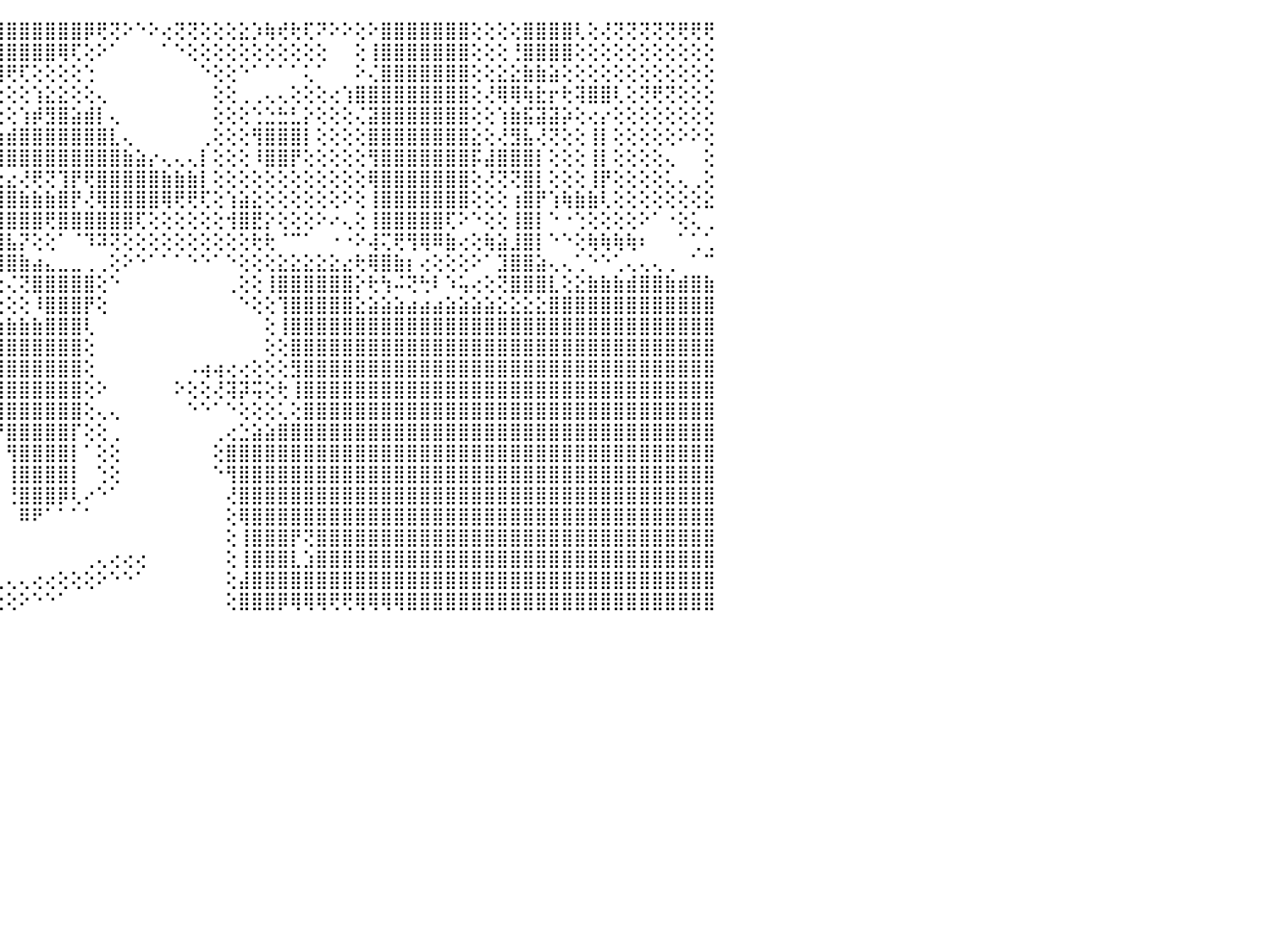

⣿⣿⣿⣿⣿⣿⣟⣻⣿⡿⣿⣿⣿⣿⣿⣿⣿⣿⣿⣿⣿⣿⣿⣿⣿⣿⣿⣿⣿⣿⣿⣿⣿⣿⣿⣿⣿⣿⣿⣿⣿⣿⣿⣟⣿⣿⣿⣿⣿⣿⣿⡿⢟⢝⠕⠑⠕⢔⢝⢝⢕⢕⢕⣕⡱⢷⢞⢗⢏⠝⠕⠕⢕⠕⣿⣿⣿⣿⣿⣿⣿⢕⢕⢕⢕⣿⣿⣿⣿⢇⢕⢜⢝⢝⢝⢝⢝⢟⢟⢟⠀
⢕⢜⢟⢯⣺⣿⣿⣿⣿⣾⣿⣿⣿⣿⣿⣿⣿⣿⣿⣿⣿⣿⣿⣿⣿⣿⣿⣿⣿⣿⣿⣿⣿⣿⣿⢿⢿⢿⢏⢕⢕⣿⣿⣿⣿⣿⣿⣿⣿⢿⢏⢕⠕⠁⠀⠀⠀⠁⠑⢕⢕⢕⢕⢕⢕⢕⢕⢕⢕⢕⠀⠀⢕⢸⣿⣿⣿⣿⣿⣿⣿⢕⢕⢕⢘⣿⣿⣿⣿⢕⢕⢕⢕⢕⢕⢕⢕⢕⢕⢕⠀
⢀⢁⢕⢡⣿⣿⣿⣿⣿⣿⣿⣿⣿⣿⣿⣿⣿⣿⣿⣿⣿⣿⣿⣿⣿⣿⣿⣿⣿⣿⣿⣿⣿⣿⣿⢕⢕⢕⢕⢕⢕⢿⣿⡿⢿⢟⢏⢕⢕⢕⢕⢑⠀⠀⠀⠀⠀⠀⠀⠀⠑⢕⢕⠑⠁⠁⠁⠁⢅⠁⠀⠀⠕⢌⣿⣿⣿⣿⣿⣿⣿⢕⢕⣕⣕⣷⣷⣵⢕⢕⢕⢕⢕⢕⢕⢕⢕⢕⢕⢕⠀
⣕⣕⣕⣳⣿⣿⣋⣿⣿⣿⣿⣿⣿⣿⣿⣿⣿⣿⣿⣿⣿⣿⣟⢟⢗⢗⢏⢉⢇⢻⢿⢿⣿⣿⣿⡕⢕⢕⢕⢕⢕⢕⢕⢕⢕⢕⢕⢱⣕⣕⢕⢕⢄⠀⠀⠀⠀⠀⠀⠀⠀⢕⢕⢀⢀⢄⢄⢕⢕⢕⢔⢱⣿⣿⣿⣿⣿⣿⣿⣿⣿⢕⢜⢿⢿⢷⣗⡖⢗⢽⣿⣿⢇⢕⢝⢟⢝⢕⢕⢕⠀
⣵⡕⢕⢕⢜⣽⣽⣽⣽⣽⣽⣽⡝⢝⢟⢻⢿⣿⣿⣿⣿⣿⣿⢇⢕⢕⢕⢕⢜⢝⢕⢕⢕⣿⣿⣷⣵⣵⢕⢕⢕⢕⢕⢕⢕⢕⢱⡾⣻⣿⣵⣾⡇⢄⠀⠀⠀⠀⠀⠀⠀⢕⢕⢕⢑⣑⣓⣃⡕⢕⢕⢕⢌⣽⣿⣿⣿⣿⣿⣿⣿⢕⢕⢱⣷⣯⣽⣽⡵⢕⢔⡔⢕⢕⢕⢕⢕⢕⢕⢕⠀
⢟⢟⢟⢟⢟⣿⣿⣿⡟⢏⢕⢕⢕⢕⢕⢕⢕⢸⣿⣿⣿⢟⢕⠑⠑⠁⠁⠕⢕⢕⢕⠑⠕⢿⣿⣿⣿⣿⣷⣵⢕⢕⢕⢱⣷⣾⣿⣿⣿⣿⣿⣿⣿⣇⢄⠀⠀⠀⠀⠀⢀⢕⢕⢕⢻⣿⣿⣿⡇⢕⢕⢕⢕⣿⣿⣿⣿⣿⣿⣿⣿⣕⢕⢜⣻⣧⢜⢝⢕⢕⢸⡇⢕⢕⢕⢕⢕⠕⠕⢕⠀
⢕⢕⣡⣾⣿⣿⣿⣿⣷⢕⢕⢕⢕⢕⢕⢕⢕⢸⣿⣿⣿⢕⠐⠀⠀⠀⠀⠀⠀⠀⠀⠀⠀⠑⢻⣿⣿⣿⣵⡕⢕⢱⣵⣼⣽⣿⣿⣿⣿⣿⣿⣿⣿⣿⣷⣵⡔⢄⢄⢄⡇⢕⢕⢕⠸⣿⣿⡟⢕⢕⢕⢕⢕⢻⣿⣿⣿⣿⣿⣿⣿⡯⣼⣿⣿⣿⡇⢕⢕⢕⢸⡇⢕⢕⢕⢕⢄⠀⠀⢕⠀
⢕⣱⣿⣿⣿⣿⣿⣿⡿⢕⢕⢕⢕⢕⢕⢕⢕⢕⢙⣿⣿⣕⠀⠀⠀⠀⠀⠀⠀⠀⠀⠀⠀⠀⢼⢧⢇⢕⣕⣵⣯⣕⣜⡝⢕⣔⢜⢟⢝⢹⡟⢟⣿⣿⣿⣿⣿⣷⣷⣷⡇⢕⢕⢕⢕⢕⢕⢕⢕⢕⢕⢕⢕⢿⣿⣿⣿⣿⣿⣿⣿⢕⢜⢝⢝⣿⡇⢕⢕⢕⢸⡟⢕⢕⢕⢕⢅⢄⢀⢕⠀
⣱⣽⣿⣿⣿⣿⣿⣿⣇⢕⢕⢕⢕⢕⢕⢕⢕⢕⢻⣿⣿⣿⣴⢀⠀⠀⠀⠀⠀⠀⠀⠀⠀⠀⢕⠕⠕⠹⢿⣿⣿⣿⣿⣿⣿⣿⣷⣷⣷⣿⡟⢜⢿⣿⣿⣿⣿⢿⢟⢟⢏⢕⢱⣵⣕⢕⢕⢕⢕⢕⢕⠕⢕⢸⣿⣿⣿⣿⣿⣿⣿⢕⢕⢕⢰⣿⡟⢱⢷⣷⣷⢇⢕⢕⢕⢕⢕⢕⢕⣕⠀
⣿⣿⣿⣿⣿⣿⣿⣿⣧⢕⢕⢕⢕⢕⢕⢕⢕⢕⢸⣿⣿⣿⣿⢕⢔⠀⠀⠀⠀⠀⠀⠀⠀⠄⣤⣄⣄⣔⣸⣿⣿⣿⣿⢻⢿⣿⣿⣿⢟⣿⣿⣿⣿⣿⣿⢏⢕⢕⢕⢕⢕⢕⢺⣿⣟⡕⢕⢕⢕⠕⠔⢄⢕⢸⣿⣿⣿⣿⣿⢏⠕⠑⢕⢕⢸⣿⡇⠑⠐⢑⢕⢕⢕⢕⠕⠁⠐⢕⢅⢀⠀
⣿⣿⣿⣿⣿⣿⣿⣿⡿⢕⢕⢕⢕⢕⠕⠕⢕⢕⣵⣿⣿⣿⣿⣷⣾⣷⣄⡀⢀⢄⢄⠀⠀⠜⣿⣿⣿⣿⡇⢕⠑⠑⢕⣿⣿⣧⡝⢕⢕⠁⠈⠹⠽⢝⢕⢕⢕⢕⢕⢕⢕⢕⢕⢕⢗⢗⠈⠉⠁⠀⠐⠐⠕⢼⢍⢟⢻⢿⠿⣷⢔⢕⢷⣵⣸⣿⡇⠑⠑⢕⢷⢷⢷⢷⠆⠀⠀⠁⢁⢁⠀
⣿⣿⡿⢿⢿⢟⢟⢝⢕⢕⢕⢕⢕⢕⢕⢕⢕⢕⣿⣿⣿⣿⣿⣿⣿⣿⣿⣿⠟⠁⠀⠀⠀⠀⠙⢟⠿⢇⢕⢕⢀⢀⢕⣿⣿⣿⣷⣴⣄⣀⣀⢀⢀⢕⠕⠑⠁⠁⠁⠑⠑⠁⠑⢕⢕⢕⣕⣕⣕⣕⣕⣔⢗⢿⣿⣷⡆⢔⢕⢕⢕⠕⠁⣹⣿⣿⣵⢄⢄⢁⠑⠑⢁⢄⢄⢄⢀⠀⠁⠉⠀
⢄⢔⢕⢕⢕⢕⢕⠕⢕⢕⢕⢕⢕⢕⢕⢄⠁⢕⢻⣿⣿⣿⣿⣿⣿⣿⡿⠕⢄⢔⢕⢕⢕⢕⢕⢕⢕⢕⢕⢕⢵⢥⣾⢏⢕⢌⢝⣿⣿⣿⣿⣿⢕⠑⠀⠀⠀⠀⠀⠀⠀⠀⢀⢕⢕⢸⣿⣿⣿⣿⣿⣿⡕⢗⢳⠬⢝⢓⠇⠱⢥⢔⢕⢝⣿⣿⣿⣇⢕⣕⣷⣷⣷⣾⣿⣿⣷⣾⣿⣷⠀
⢷⢕⠁⠁⠁⠁⠁⠀⠕⢕⢕⢕⢕⢔⢔⢔⣰⣵⣿⣿⣿⣿⡿⢟⢏⢝⢕⢕⢕⢕⢕⠕⠑⠑⠑⠁⠁⠁⠕⢕⢕⢕⢕⢕⢕⢕⢕⠸⣿⣿⣿⡟⢕⠀⠀⠀⠀⠀⠀⠀⠀⠀⠀⠑⢕⢕⢹⣿⣿⣿⣿⣿⣕⣵⣵⣵⣴⣴⣴⣵⣵⣵⣵⣕⣕⣕⣕⣿⣿⣿⣿⣿⣿⣿⣿⣿⣿⣿⣿⣿⠀
⢕⠁⠀⠀⠀⠀⠀⠀⠀⠕⢕⣕⣵⣷⣾⣿⣿⣿⣿⣿⢟⠑⠁⠁⠑⠑⠑⠑⠑⠑⠑⠀⠀⠀⠀⠀⠀⠀⠀⠀⠑⢱⣷⣷⣷⣷⣷⣷⣿⣿⣿⢇⠀⠀⠀⠀⠀⠀⠀⠀⠀⠀⠀⠀⠀⢕⢸⣿⣿⣿⣿⣿⣿⣿⣿⣿⣿⣿⣿⣿⣿⣿⣿⣿⣿⣿⣿⣿⣿⣿⣿⣿⣿⣿⣿⣿⣿⣿⣿⣿⠀
⢔⣔⣴⣴⣴⣴⣴⣴⣴⣷⣿⣿⣿⣿⣿⣿⣿⣿⣿⢏⢕⠔⠀⠀⠀⠀⠀⠀⠀⠀⠀⠀⠀⠀⠀⠀⠀⠀⠀⠀⠀⠁⢹⣿⣿⣿⣿⣿⣿⣿⣿⢕⠀⠀⠀⠀⠀⠀⠀⠀⠀⠀⠀⠀⠀⢕⢕⣿⣿⣿⣿⣿⣿⣿⣿⣿⣿⣿⣿⣿⣿⣿⣿⣿⣿⣿⣿⣿⣿⣿⣿⣿⣿⣿⣿⣿⣿⣿⣿⣿⠀
⠜⣿⣿⣿⣿⣿⣟⣿⣿⣿⣿⣿⣿⣿⣿⣿⣿⡿⢏⠕⠁⠀⠀⠀⠀⠀⠀⠀⠀⠀⠀⠀⠀⠀⠀⠀⠀⠀⠀⠀⠀⠀⠀⢹⣿⣿⣿⣿⣿⣿⣿⢕⠀⠀⠀⠀⠀⠀⠀⠠⢴⢴⢔⢔⢕⢕⢕⣻⣿⣿⣿⣿⣿⣿⣿⣿⣿⣿⣿⣿⣿⣿⣿⣿⣿⣿⣿⣿⣿⣿⣿⣿⣿⣿⣿⣿⣿⣿⣿⣿⠀
⡀⠙⣿⣿⣻⡟⢏⢟⣻⣿⠟⣿⣿⣿⣿⡿⢕⠑⠁⠀⠀⠀⠀⠀⠀⠀⠀⠀⠀⠀⠀⠀⠀⠀⠀⠀⠀⠀⠀⠀⠀⠀⠀⠀⢹⣿⣿⣿⣿⣿⣿⢕⠕⠀⠀⠀⠀⠀⠕⢕⢕⢜⢽⡽⢭⢕⢗⢸⣿⣿⣿⣿⣿⣿⣿⣿⣿⣿⣿⣿⣿⣿⣿⣿⣿⣿⣿⣿⣿⣿⣿⣿⣿⣿⣿⣿⣿⣿⣿⣿⠀
⢇⢔⢏⢈⢘⠕⠠⡁⠀⡷⢟⣿⡿⢟⠑⠑⠀⠀⠀⠀⠀⠀⠀⠀⠀⠀⠀⠀⠀⠀⠀⠀⠀⠀⠀⠀⠀⠀⠀⠀⠀⠀⠀⠀⢸⣿⣿⣿⣿⣿⣿⢕⢄⢄⠀⠀⠀⠀⠀⠑⠑⠁⠑⢕⢕⢕⢅⢕⣿⣿⣿⣿⣿⣿⣿⣿⣿⣿⣿⣿⣿⣿⣿⣿⣿⣿⣿⣿⣿⣿⣿⣿⣿⣿⣿⣿⣿⣿⣿⣿⠀
⢕⢕⢕⢕⢕⢕⠀⠁⠝⢟⠏⠙⠕⠕⠀⠀⠀⠀⠀⠀⠀⠀⠀⠀⠀⠀⠀⠀⠀⠀⠀⠀⠀⠀⠀⠀⠀⠀⠀⠀⠀⠀⠀⠀⠘⣿⣿⣿⣿⣿⡏⢕⢕⢀⠀⠀⠀⠀⠀⠀⠀⢀⢔⣑⣵⣵⣿⣿⣿⣿⣿⣿⣿⣿⣿⣿⣿⣿⣿⣿⣿⣿⣿⣿⣿⣿⣿⣿⣿⣿⣿⣿⣿⣿⣿⣿⣿⣿⣿⣿⠀
⠕⢕⠕⠕⠕⠀⠀⠀⠀⠀⠀⠀⠀⠀⠀⠀⠀⠀⠀⠀⠀⠀⠀⠀⠀⠀⠀⠀⠀⠀⠀⠀⠀⠀⠀⠀⠀⠀⠀⠀⠀⠀⠀⠀⠀⢻⣿⣿⣿⣿⡇⠁⢕⢕⠀⠀⠀⠀⠀⠀⠀⢕⣿⣿⣿⣿⣿⣿⣿⣿⣿⣿⣿⣿⣿⣿⣿⣿⣿⣿⣿⣿⣿⣿⣿⣿⣿⣿⣿⣿⣿⣿⣿⣿⣿⣿⣿⣿⣿⣿⠀
⣄⢀⠀⠀⠀⠀⢕⠀⠀⠀⠀⠀⠀⠀⠀⠀⠀⠀⠀⠀⠀⠀⠀⠀⠀⠀⠀⠀⠀⠀⠀⠀⠀⠀⠀⠀⠀⠀⠀⠀⠀⠀⠀⠀⠀⢸⣿⣿⣿⣿⡇⠀⢑⢕⠀⠀⠀⠀⠀⠀⠀⠑⢻⣿⣿⣿⣿⣿⣿⣿⣿⣿⣿⣿⣿⣿⣿⣿⣿⣿⣿⣿⣿⣿⣿⣿⣿⣿⣿⣿⣿⣿⣿⣿⣿⣿⣿⣿⣿⣿⠀
⣿⣷⣆⠀⠀⠀⠁⠀⠀⠀⠀⠀⠀⠀⠀⠀⠀⠀⠀⠀⠀⠀⠀⠀⠀⠀⠀⠀⠀⠀⠀⠀⠀⠀⠀⠀⠀⠀⠀⠀⠀⠀⠀⠀⠀⢘⣿⣿⣿⡿⢇⠔⠑⠁⠀⠀⠀⠀⠀⠀⠀⠀⢜⣿⣿⣿⣿⣿⣿⣿⣿⣿⣿⣿⣿⣿⣿⣿⣿⣿⣿⣿⣿⣿⣿⣿⣿⣿⣿⣿⣿⣿⣿⣿⣿⣿⣿⣿⣿⣿⠀
⣿⢿⠻⢕⢕⠀⠀⠀⠀⠀⠀⠀⠀⠀⠀⠀⢀⣀⢀⠀⠀⠀⠀⠀⠀⠀⠀⠀⠀⠀⠀⠀⠀⠀⠀⠀⠀⠀⠀⠀⠀⠀⠀⠀⠀⠀⠿⠟⠁⠁⠁⠁⠀⠀⠀⠀⠀⠀⠀⠀⠀⠀⢕⢿⣿⣿⣿⣿⣿⣿⣿⣿⣿⣿⣿⣿⣿⣿⣿⣿⣿⣿⣿⣿⣿⣿⣿⣿⣿⣿⣿⣿⣿⣿⣿⣿⣿⣿⣿⣿⠀
⢕⢀⠀⠘⠁⠀⠀⠀⠀⠀⠀⠀⠀⢰⣷⣾⣿⣿⠑⠀⠀⠀⠀⠀⠀⠀⠀⠀⠀⠀⠀⠀⠀⠀⠀⠀⠀⠀⠀⠀⠀⠀⠀⠀⠀⠀⠀⠀⠀⠀⠀⠀⠀⠀⠀⠀⠀⠀⠀⠀⠀⠀⢕⢸⣿⣿⣿⡟⢝⣿⣿⣿⣿⣿⣿⣿⣿⣿⣿⣿⣿⣿⣿⣿⣿⣿⣿⣿⣿⣿⣿⣿⣿⣿⣿⣿⣿⣿⣿⣿⠀
⠕⠁⠀⠀⠀⠀⠀⢀⢀⢀⢀⢀⢸⢟⢿⢟⢟⠃⠀⠀⠀⠀⠀⠀⠀⠀⠀⠀⠀⠀⠀⠀⠀⠀⠀⠀⠀⠀⠀⠀⠀⠀⠀⠀⠀⠀⠀⠀⠀⠀⠀⢀⢄⢔⢔⢔⠀⠀⠀⠀⠀⠀⢕⢸⣿⣿⣿⣇⣱⣿⣿⣿⣿⣿⣿⣿⣿⣿⣿⣿⣿⣿⣿⣿⣿⣿⣿⣿⣿⣿⣿⣿⣿⣿⣿⣿⣿⣿⣿⣿⠀
⠀⠀⠀⢀⢔⢕⢕⢕⢕⢕⢕⢕⢕⢕⢕⢕⠀⠀⠀⠀⠀⠀⠀⠀⠀⠀⠀⠀⠀⠀⢄⣄⣴⣴⢄⠀⠀⠀⠀⠀⠀⠀⠀⠀⢀⢄⢄⢔⢔⢕⢕⢕⠕⠑⠑⠁⠀⠀⠀⠀⠀⠀⢕⣼⣿⣿⣿⣿⣿⣿⣿⣿⣿⣿⣿⣿⣿⣿⣿⣿⣿⣿⣿⣿⣿⣿⣿⣿⣿⣿⣿⣿⣿⣿⣿⣿⣿⣿⣿⣿⠀
⠀⠀⠀⢕⢕⠕⠑⠁⠁⠁⠁⠁⠑⠑⢕⠀⠀⠀⠀⠀⠀⠀⠀⠀⠀⠀⠀⢄⣴⣾⣿⣿⣿⣿⡇⠀⠀⢀⢄⢄⢔⢔⢕⢕⢕⢕⠕⠑⠑⠁⠀⠀⠀⠀⠀⠀⠀⠀⠀⠀⠀⠀⢕⣿⣿⣿⡿⢿⢿⢿⢟⢟⢿⢿⢿⢿⣿⣿⣿⣿⣿⣿⣿⣿⣿⣿⣿⣿⣿⣿⣿⣿⣿⣿⣿⣿⣿⣿⣿⣿⠀
⠀⠀⠀⠀⠀⠀⠀⠀⠀⠀⠀⠀⠀⠀⠀⠀⠀⠀⠀⠀⠀⠀⠀⠀⠀⠀⠀⠀⠀⠀⠀⠀⠀⠀⠀⠀⠀⠀⠀⠀⠀⠀⠀⠀⠀⠀⠀⠀⠀⠀⠀⠀⠀⠀⠀⠀⠀⠀⠀⠀⠀⠀⠀⠀⠀⠀⠀⠀⠀⠀⠀⠀⠀⠀⠀⠀⠀⠀⠀⠀⠀⠀⠀⠀⠀⠀⠀⠀⠀⠀⠀⠀⠀⠀⠀⠀⠀⠀⠀⠀⠀